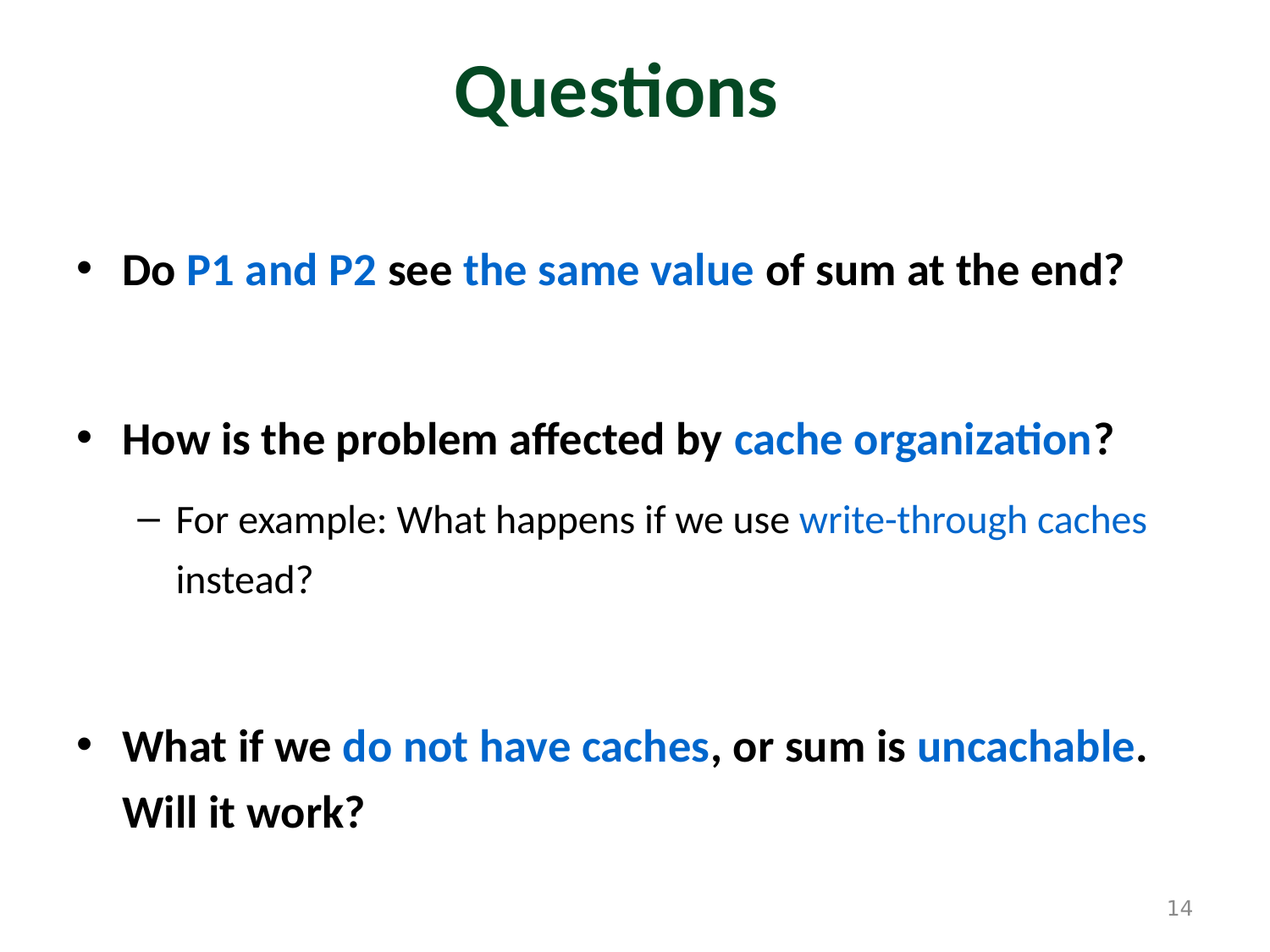

# Questions
Do P1 and P2 see the same value of sum at the end?

How is the problem affected by cache organization?
For example: What happens if we use write-through caches instead?

What if we do not have caches, or sum is uncachable. Will it work?
14